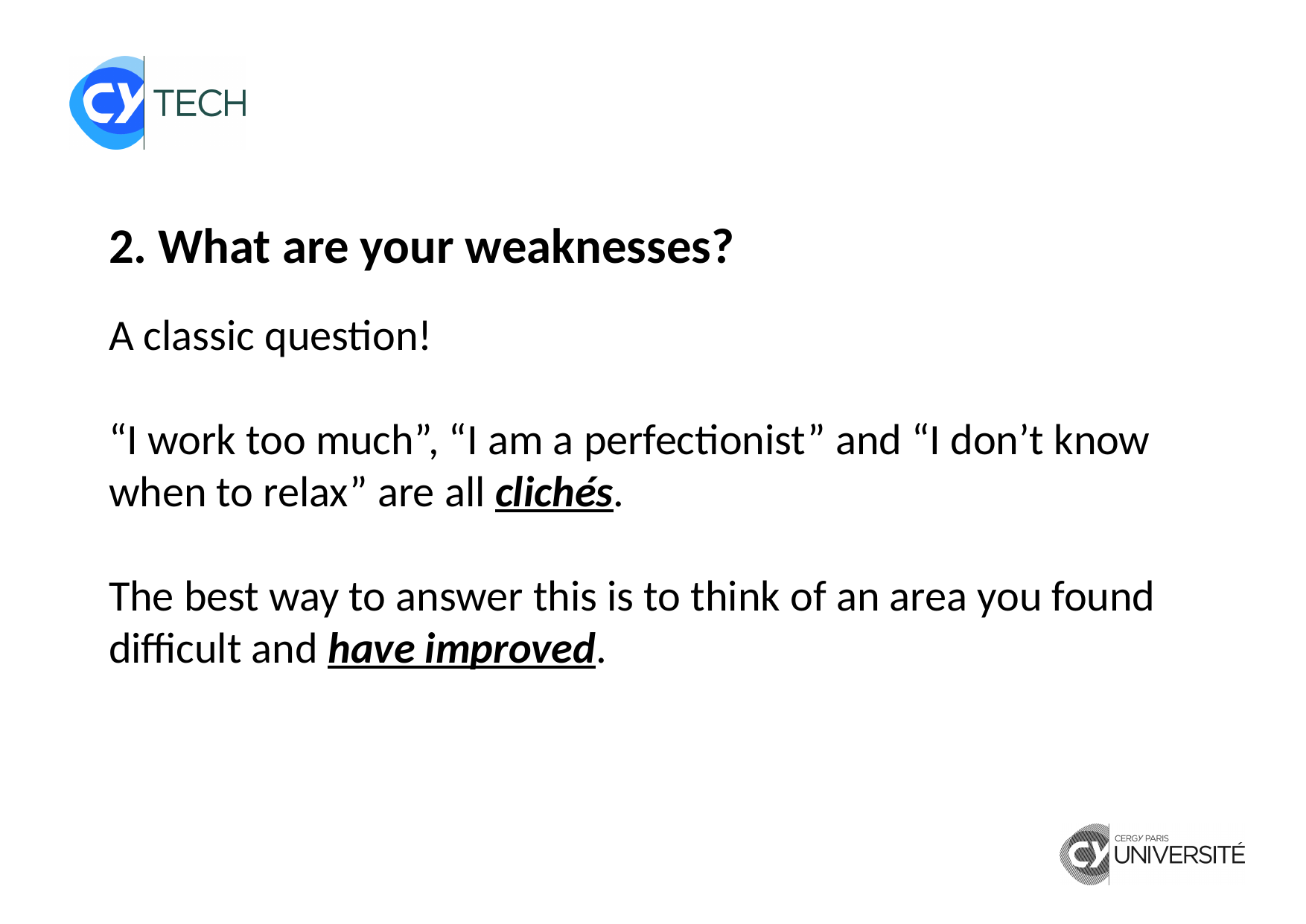

2. What are your weaknesses?

A classic question!

“I work too much”, “I am a perfectionist” and “I don’t know when to relax” are all clichés.

The best way to answer this is to think of an area you found difficult and have improved.